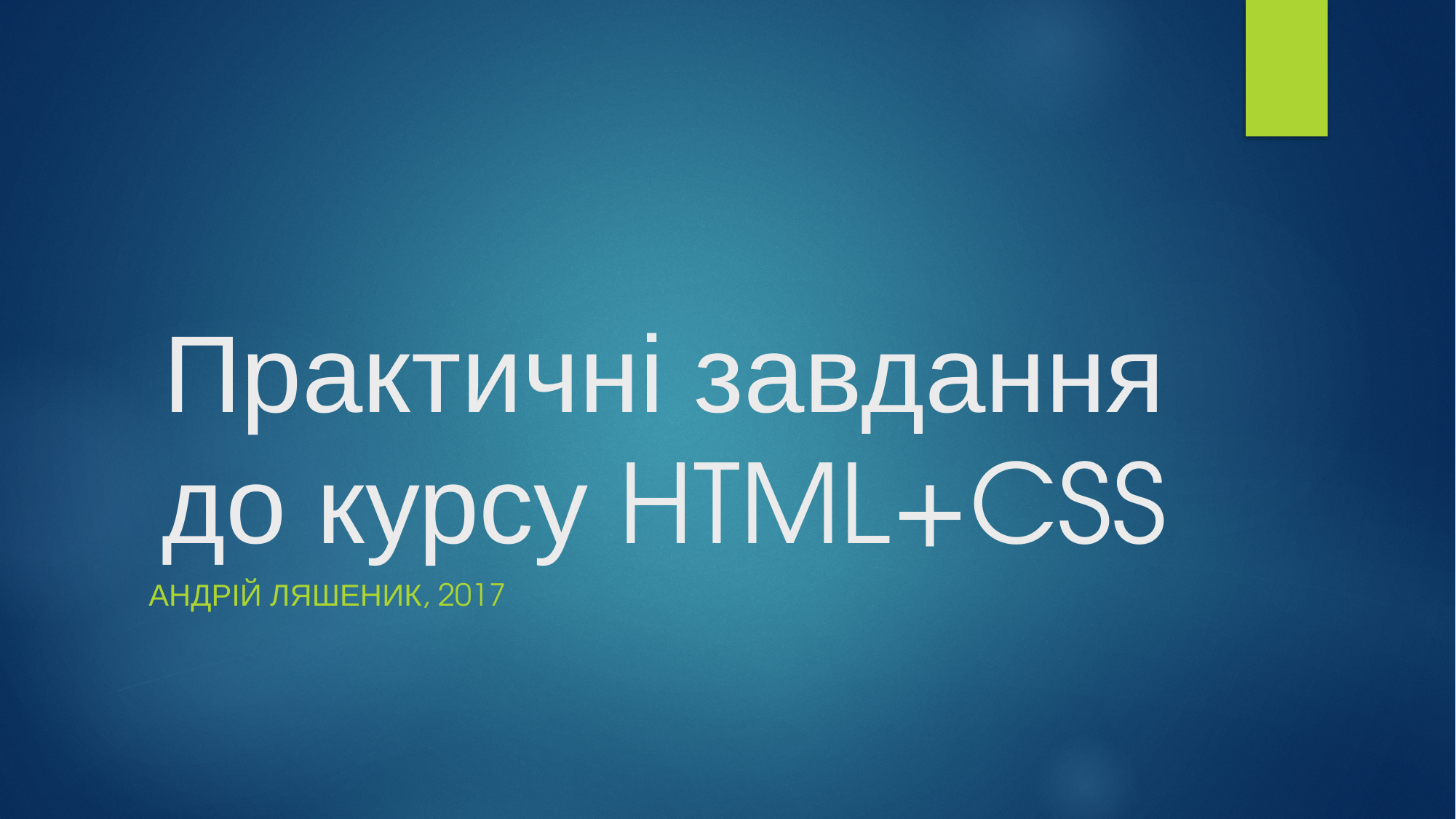

# Практичні завдання до курсу HTML+CSS
Андрій Ляшеник, 2017